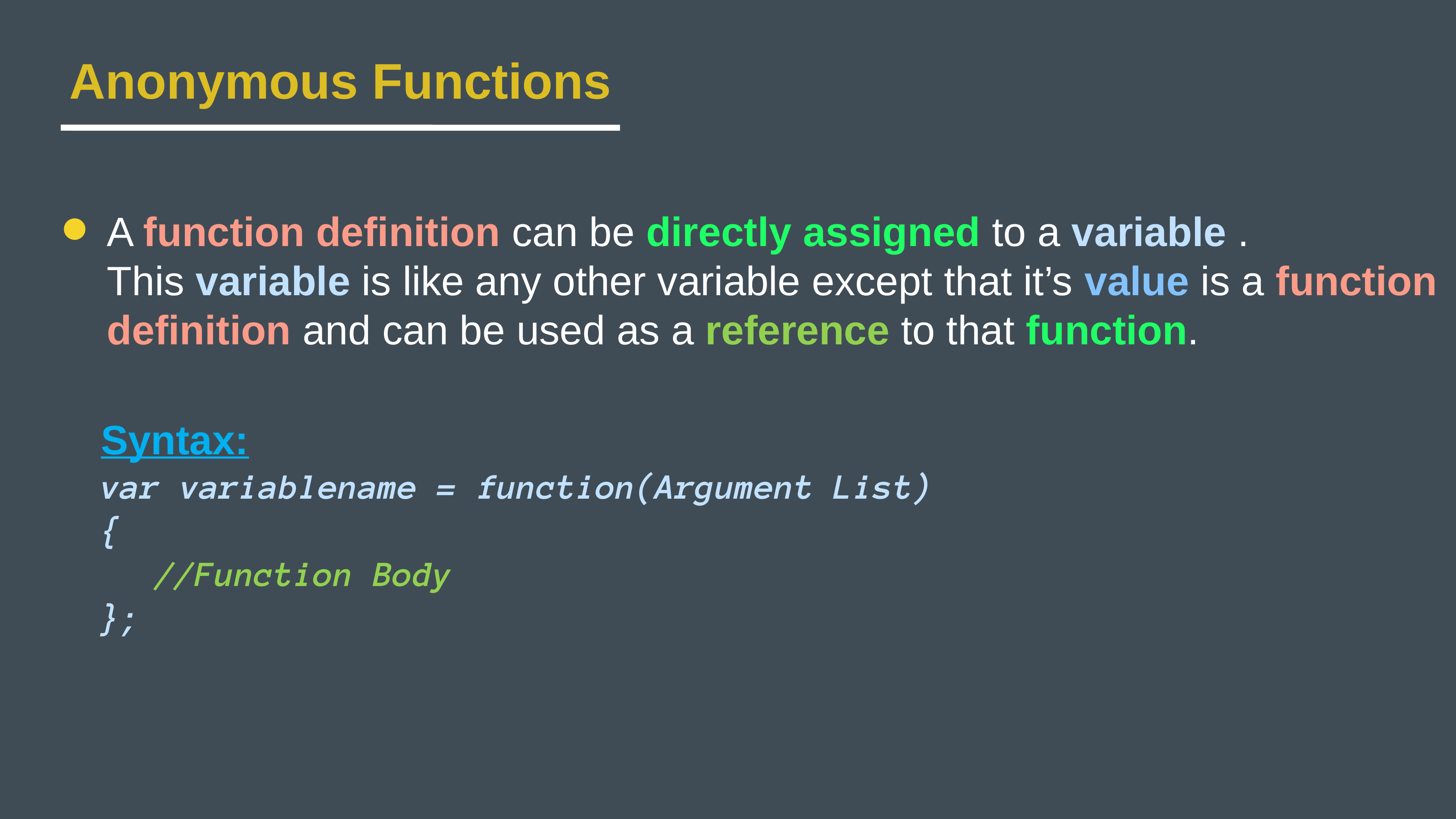

Anonymous Functions
A function definition can be directly assigned to a variable .
This variable is like any other variable except that it’s value is a function definition and can be used as a reference to that function.

Syntax:
var variablename = function(Argument List)
{
	//Function Body
};